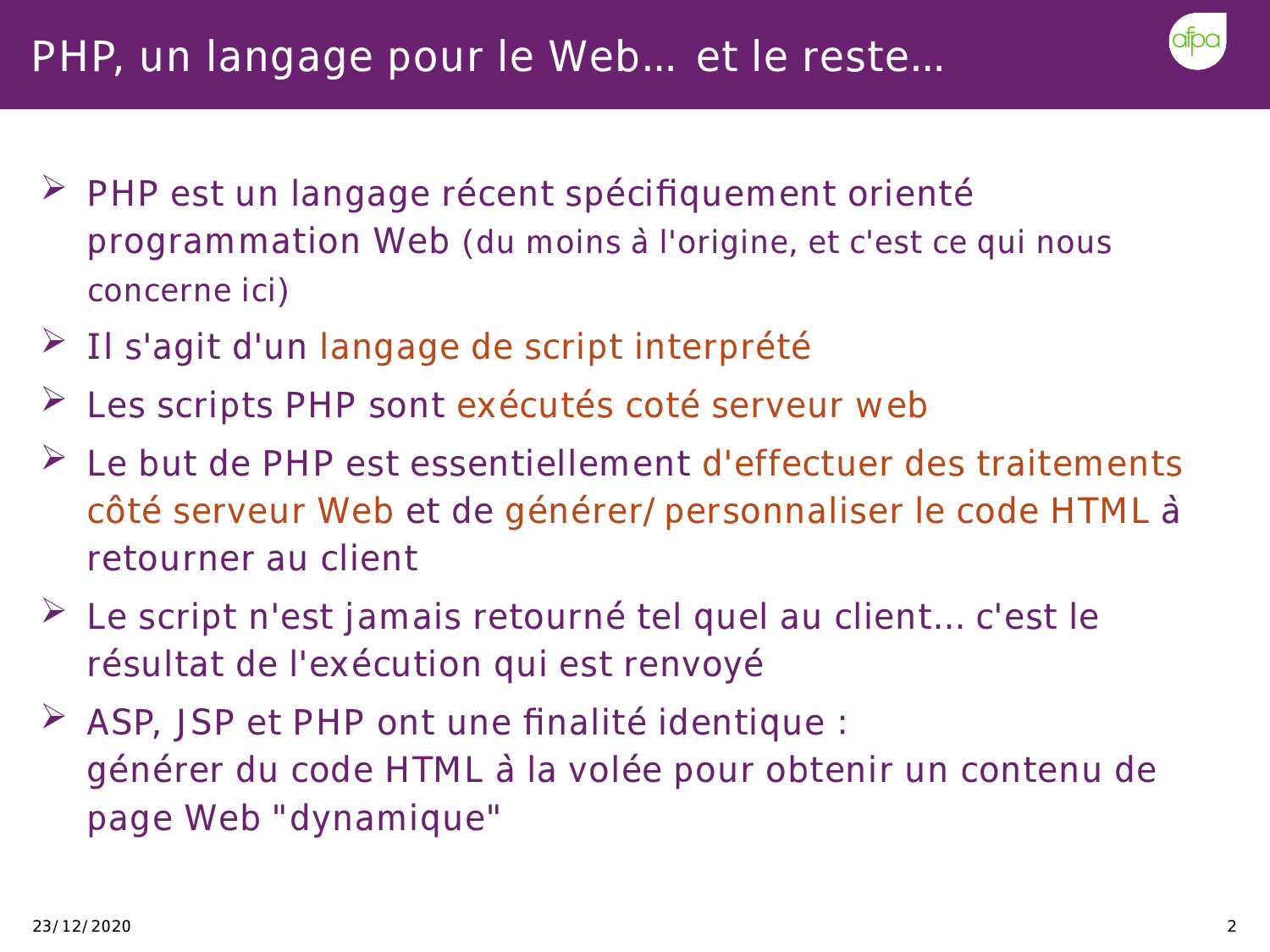

# PHP, un langage pour le Web… et le reste…
PHP est un langage récent spécifiquement orienté programmation Web (du moins à l'origine, et c'est ce qui nous concerne ici)
Il s'agit d'un langage de script interprété
Les scripts PHP sont exécutés coté serveur web
Le but de PHP est essentiellement d'effectuer des traitements côté serveur Web et de générer/personnaliser le code HTML à retourner au client
Le script n'est jamais retourné tel quel au client... c'est le résultat de l'exécution qui est renvoyé
ASP, JSP et PHP ont une finalité identique :
générer du code HTML à la volée pour obtenir un contenu de page Web "dynamique"

23/12/2020
2